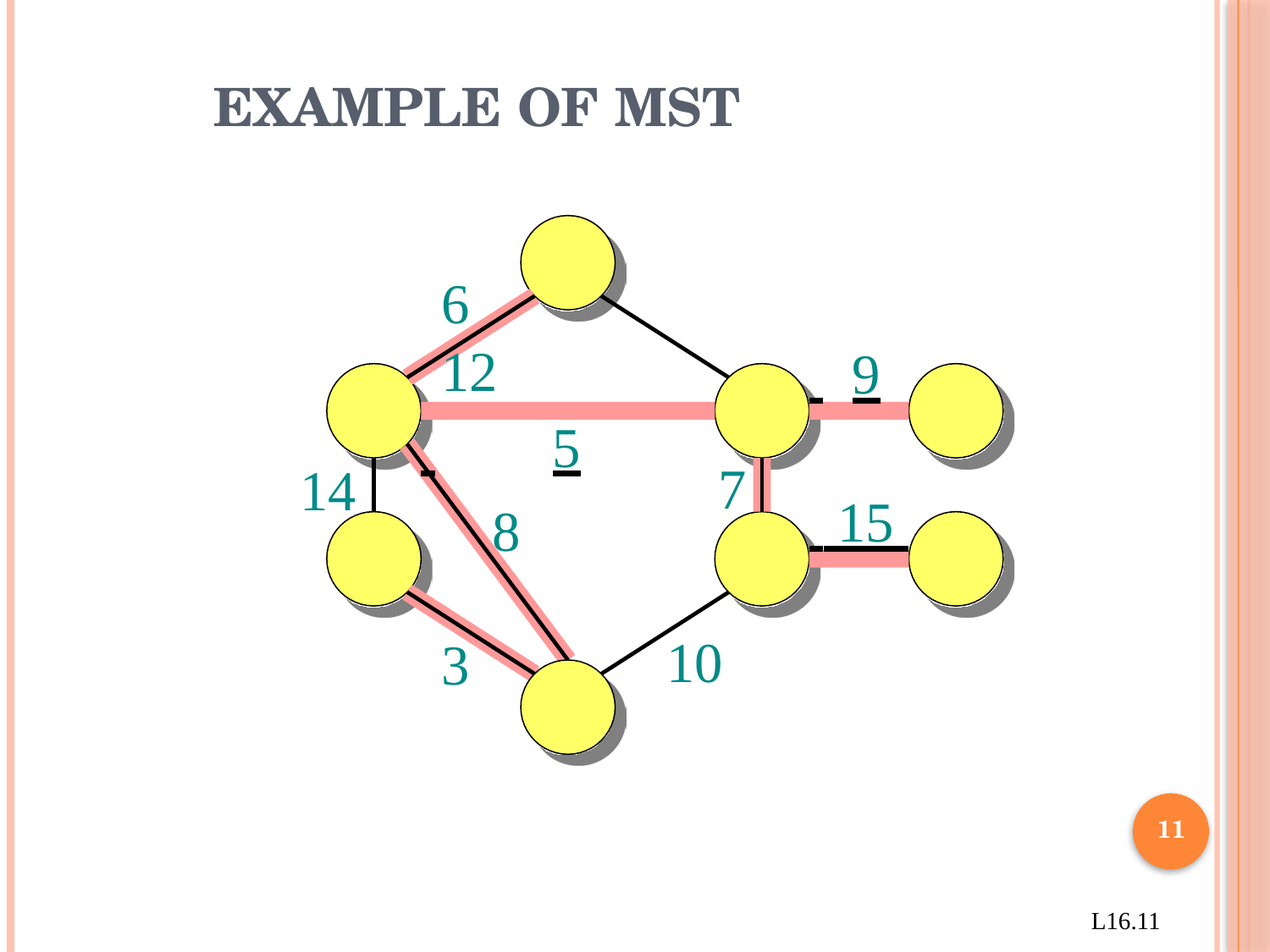

# Example of MST

6	12
 	5
 	9
7
14
  15
8
10
3

11
L16.11